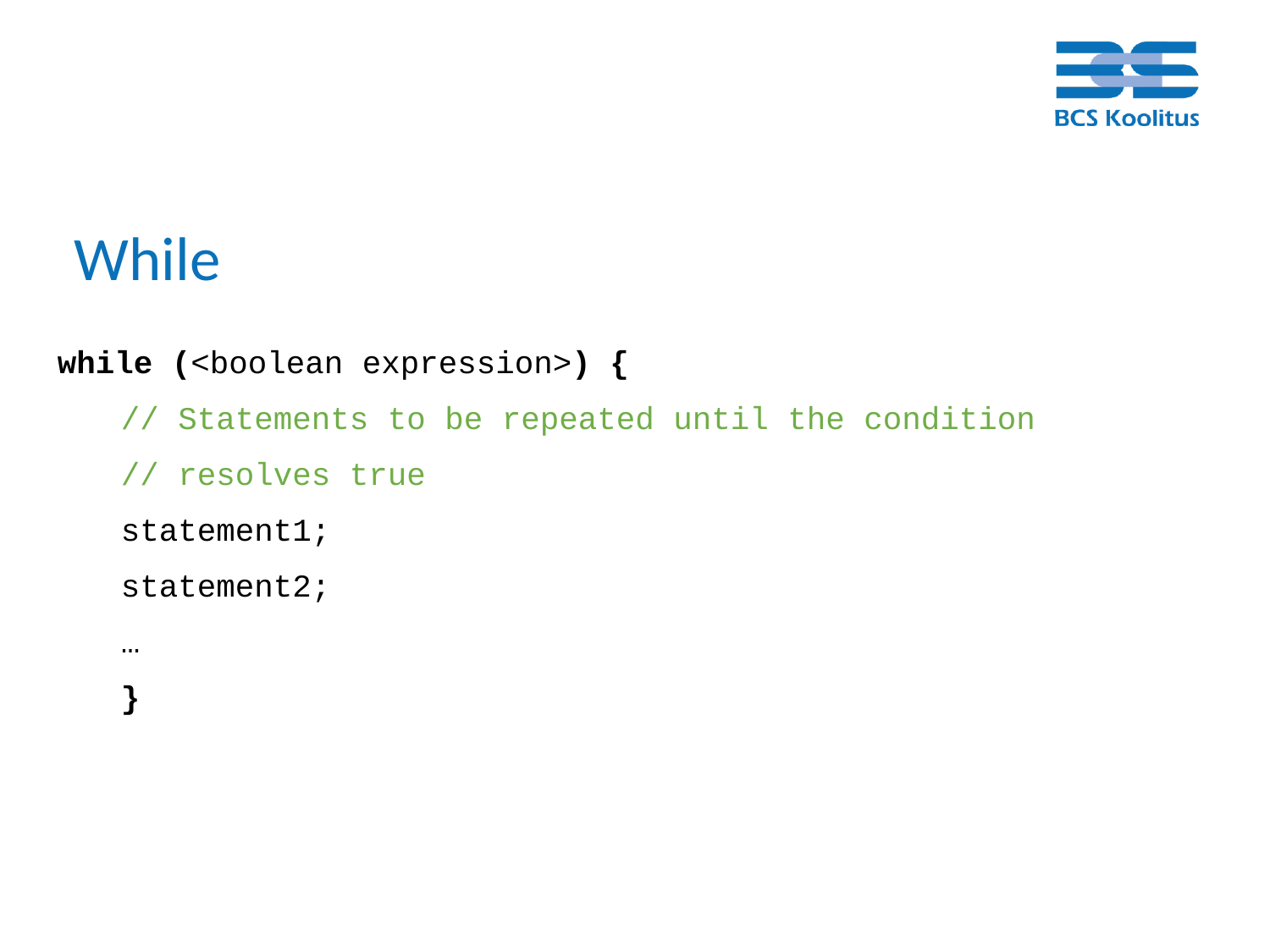

# While
while (<boolean expression>) {
// Statements to be repeated until the condition
// resolves true
statement1;
statement2;
…
}